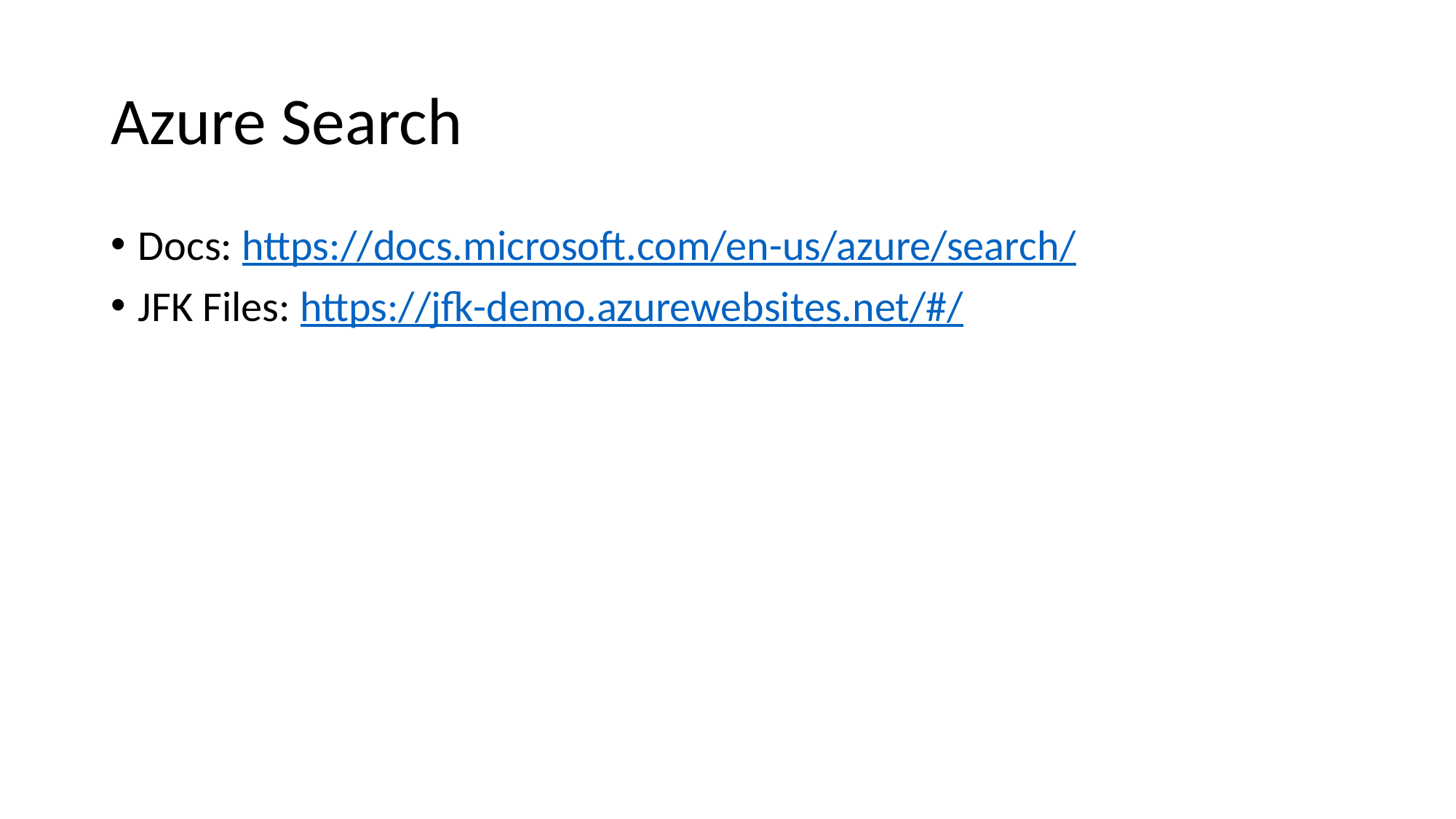

# Azure Search
Docs: https://docs.microsoft.com/en-us/azure/search/
JFK Files: https://jfk-demo.azurewebsites.net/#/